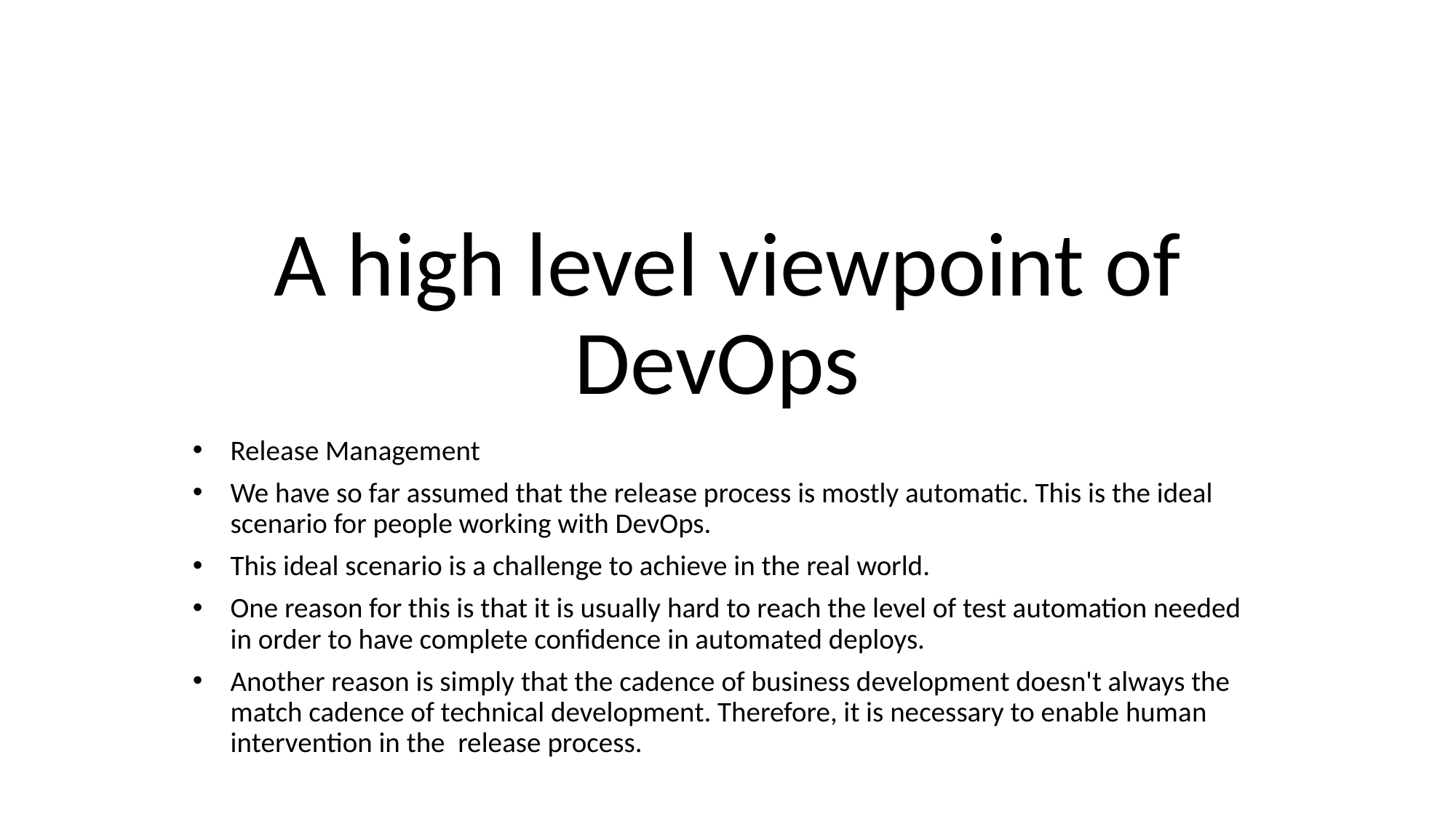

# A high level viewpoint of DevOps
Release Management
We have so far assumed that the release process is mostly automatic. This is the ideal scenario for people working with DevOps.
This ideal scenario is a challenge to achieve in the real world.
One reason for this is that it is usually hard to reach the level of test automation needed in order to have complete confidence in automated deploys.
Another reason is simply that the cadence of business development doesn't always the match cadence of technical development. Therefore, it is necessary to enable human intervention in the  release process.